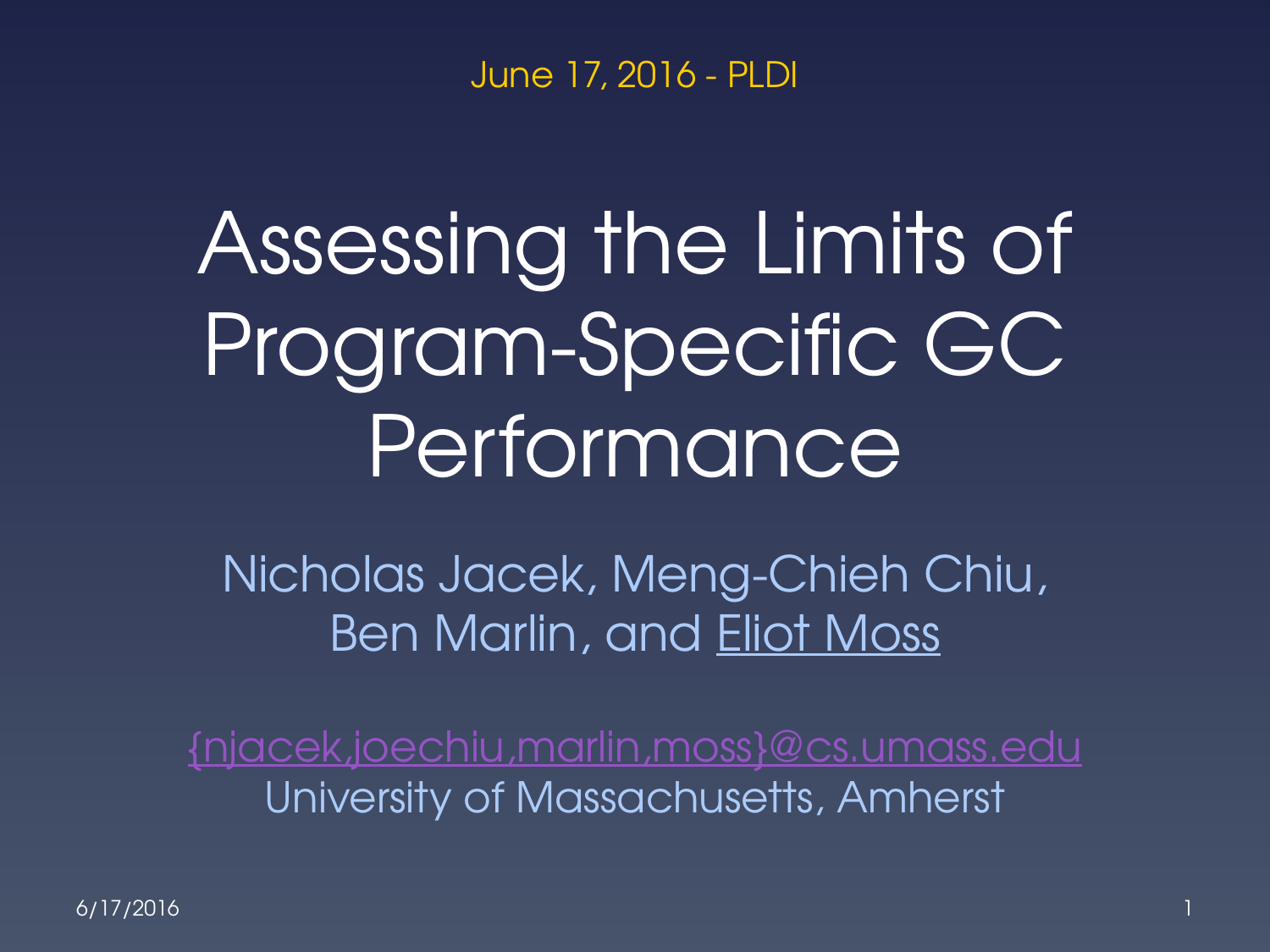

June 17, 2016 - PLDI
# Assessing the Limits of Program-Specific GC Performance
Nicholas Jacek, Meng-Chieh Chiu,
Ben Marlin, and Eliot Moss

{njacek,joechiu,marlin,moss}@cs.umass.edu
University of Massachusetts, Amherst
6/17/2016
1